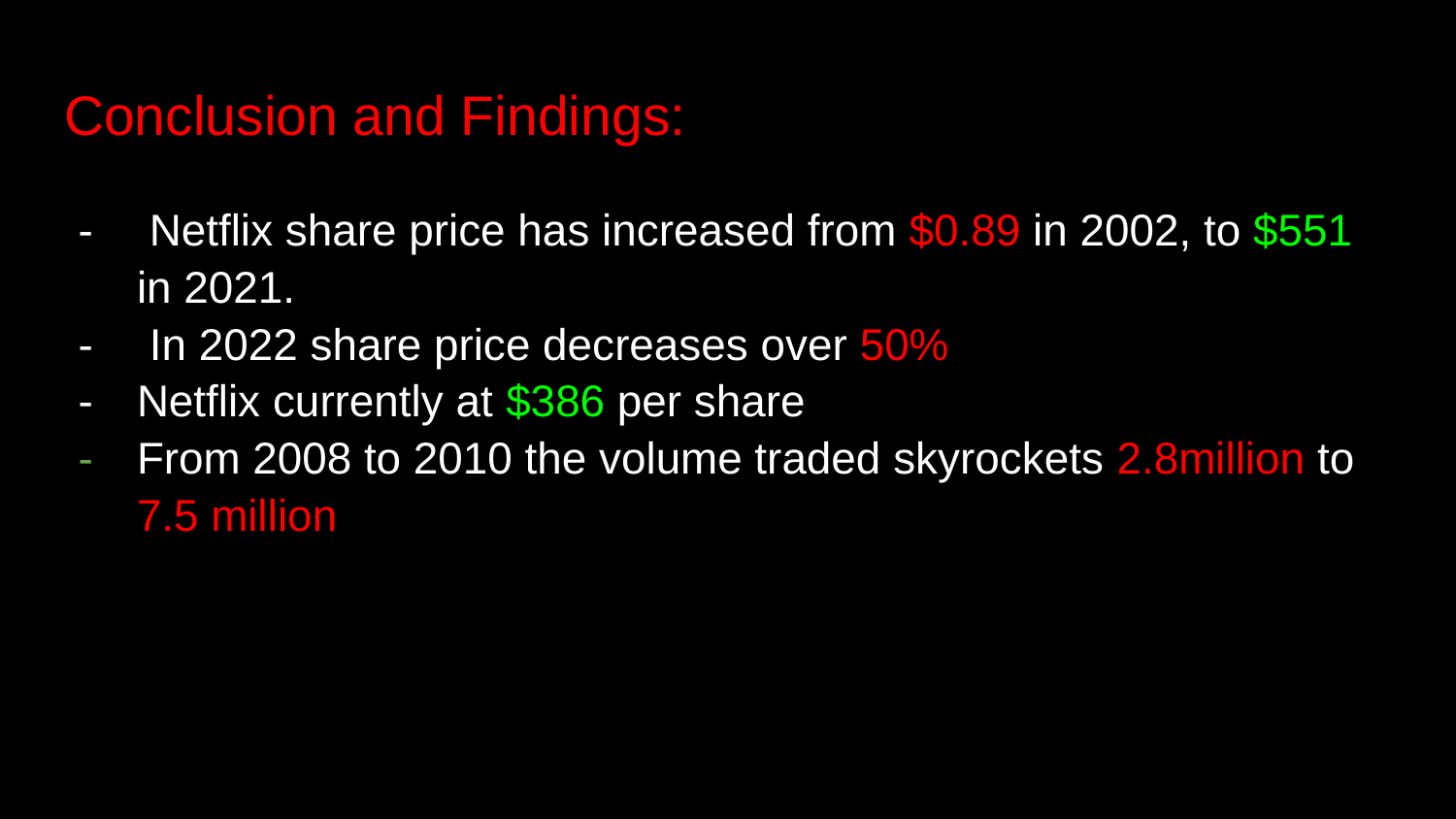

# Conclusion and Findings:
 Netflix share price has increased from $0.89 in 2002, to $551 in 2021.
 In 2022 share price decreases over 50%
Netflix currently at $386 per share
From 2008 to 2010 the volume traded skyrockets 2.8million to 7.5 million